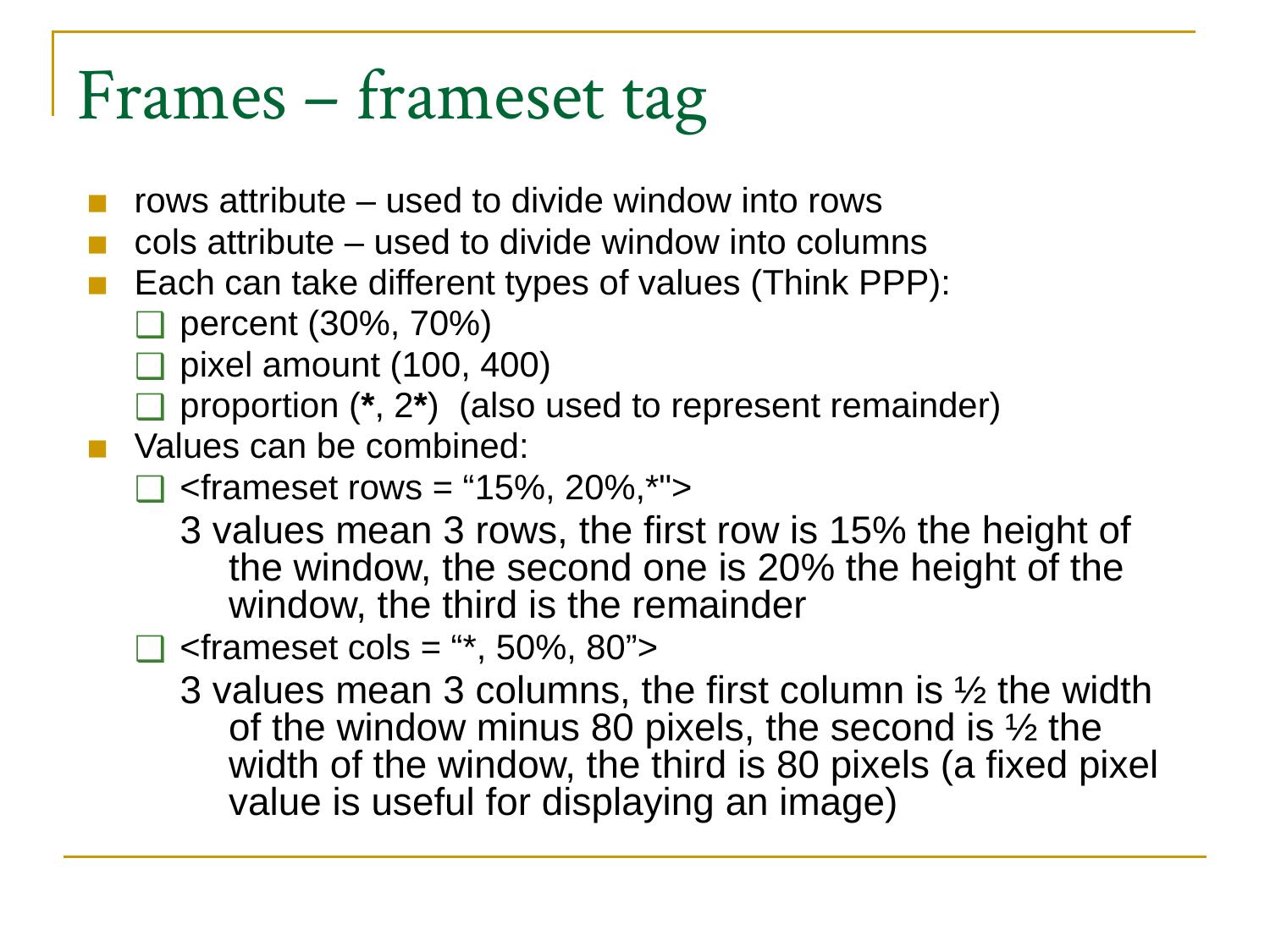

# Frames – frameset tag
rows attribute – used to divide window into rows
cols attribute – used to divide window into columns
Each can take different types of values (Think PPP):
percent (30%, 70%)
pixel amount (100, 400)
proportion (*, 2*)  (also used to represent remainder)
Values can be combined:
<frameset rows = “15%, 20%,*">
3 values mean 3 rows, the first row is 15% the height of the window, the second one is 20% the height of the window, the third is the remainder
<frameset cols = “*, 50%, 80”>
3 values mean 3 columns, the first column is ½ the width of the window minus 80 pixels, the second is ½ the width of the window, the third is 80 pixels (a fixed pixel value is useful for displaying an image)